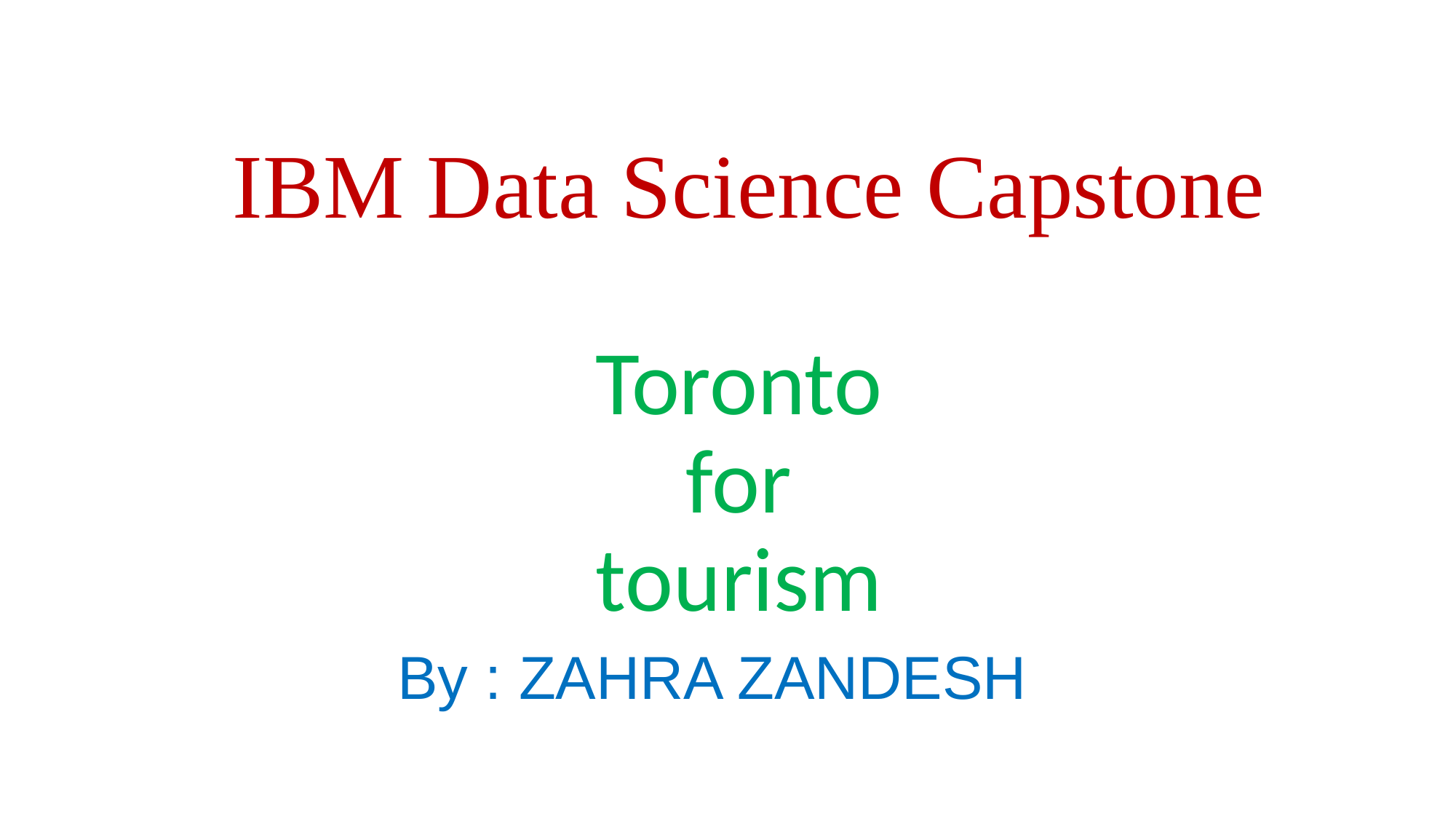

IBM Data Science Capstone
Toronto
for
tourism
By : ZAHRA ZANDESH